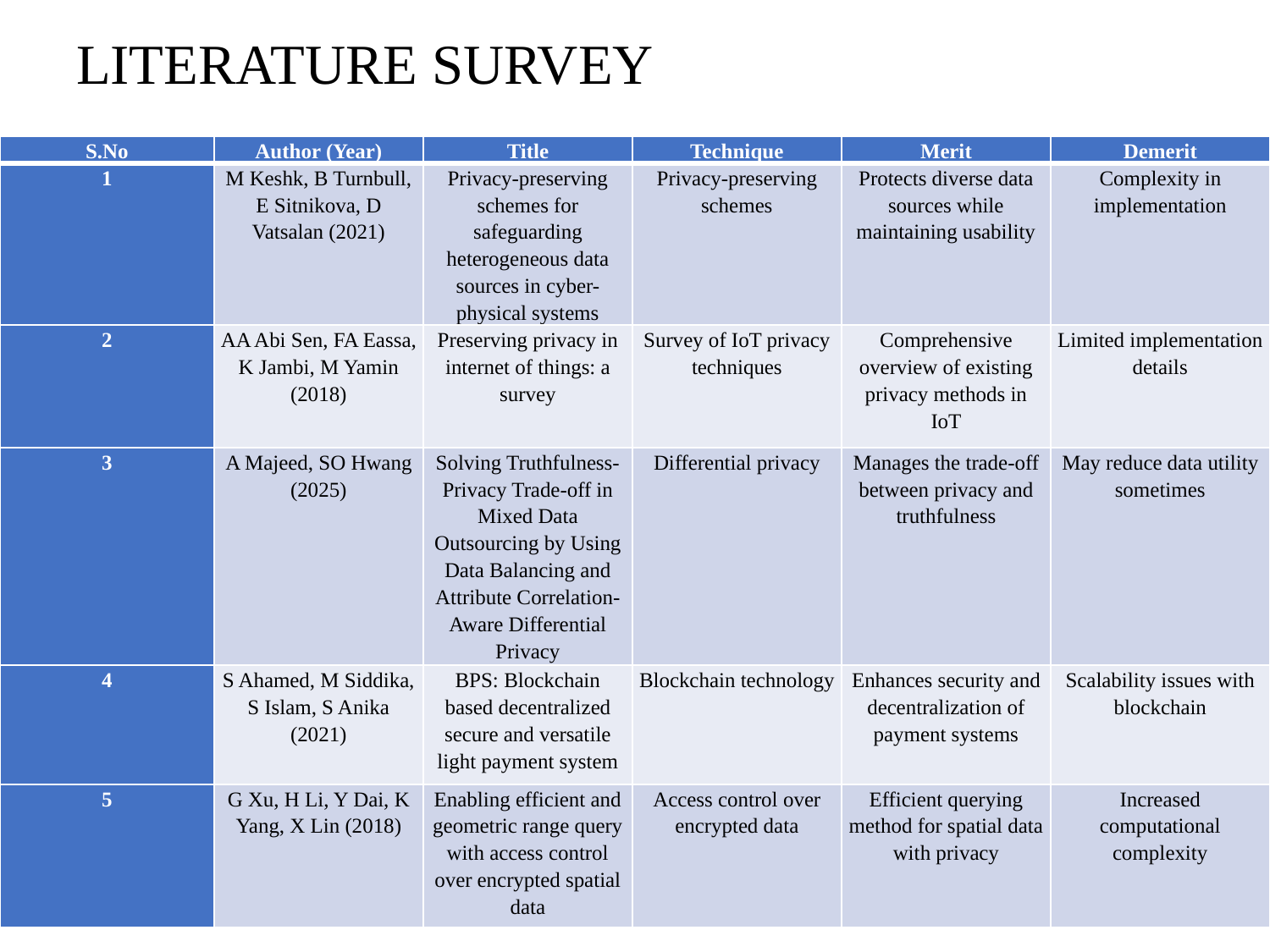

# LITERATURE SURVEY
| S.No | Author (Year) | Title | Technique | Merit | Demerit |
| --- | --- | --- | --- | --- | --- |
| 1 | M Keshk, B Turnbull, E Sitnikova, D Vatsalan (2021) | Privacy-preserving schemes for safeguarding heterogeneous data sources in cyber-physical systems | Privacy-preserving schemes | Protects diverse data sources while maintaining usability | Complexity in implementation |
| 2 | AA Abi Sen, FA Eassa, K Jambi, M Yamin (2018) | Preserving privacy in internet of things: a survey | Survey of IoT privacy techniques | Comprehensive overview of existing privacy methods in IoT | Limited implementation details |
| 3 | A Majeed, SO Hwang (2025) | Solving Truthfulness-Privacy Trade-off in Mixed Data Outsourcing by Using Data Balancing and Attribute Correlation-Aware Differential Privacy | Differential privacy | Manages the trade-off between privacy and truthfulness | May reduce data utility sometimes |
| 4 | S Ahamed, M Siddika, S Islam, S Anika (2021) | BPS: Blockchain based decentralized secure and versatile light payment system | Blockchain technology | Enhances security and decentralization of payment systems | Scalability issues with blockchain |
| 5 | G Xu, H Li, Y Dai, K Yang, X Lin (2018) | Enabling efficient and geometric range query with access control over encrypted spatial data | Access control over encrypted data | Efficient querying method for spatial data with privacy | Increased computational complexity |